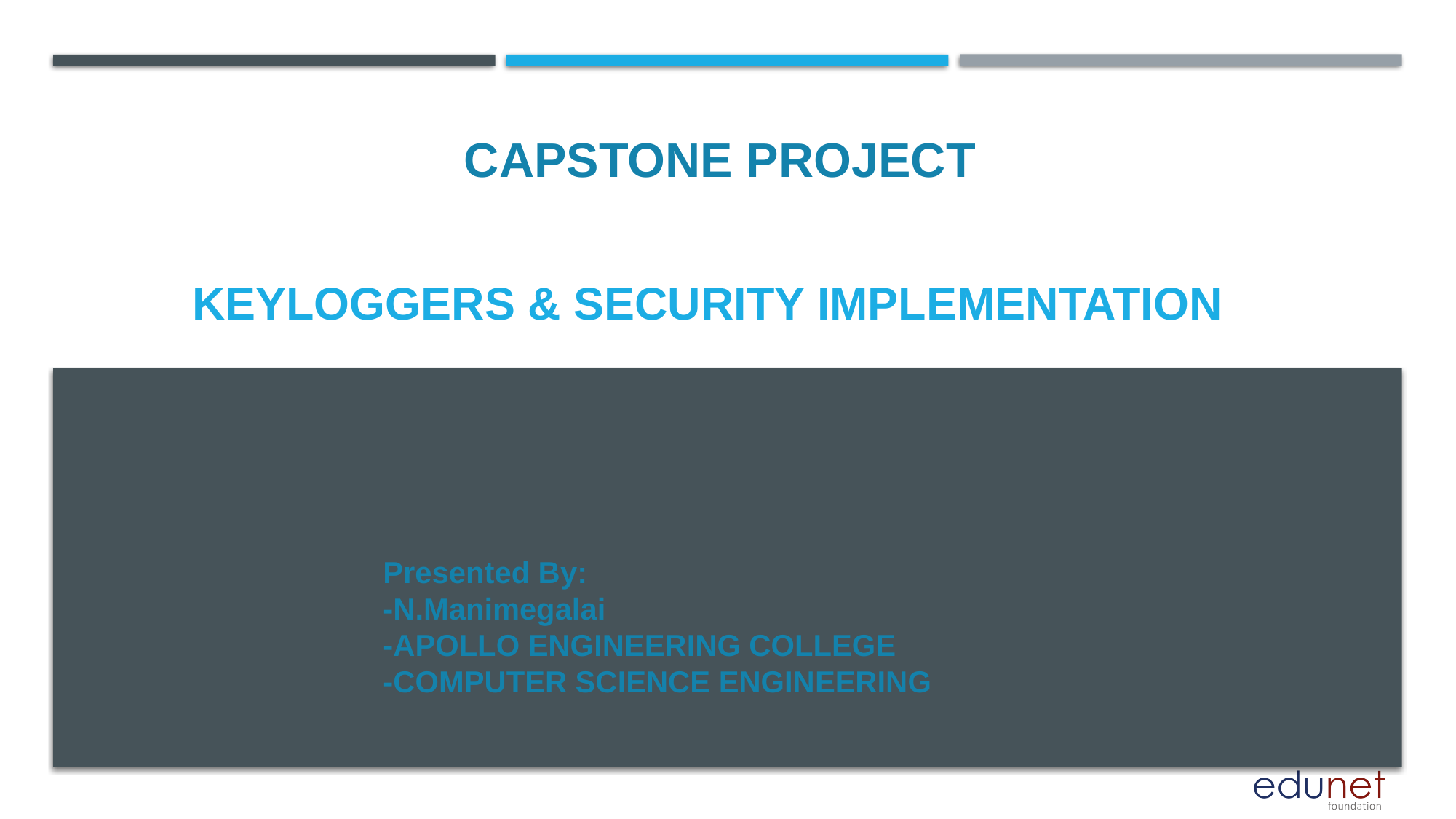

CAPSTONE PROJECT
# KEYLOGGERS & SECURITY IMPLEMENTATION
Presented By:
-N.Manimegalai
-APOLLO ENGINEERING COLLEGE
-COMPUTER SCIENCE ENGINEERING